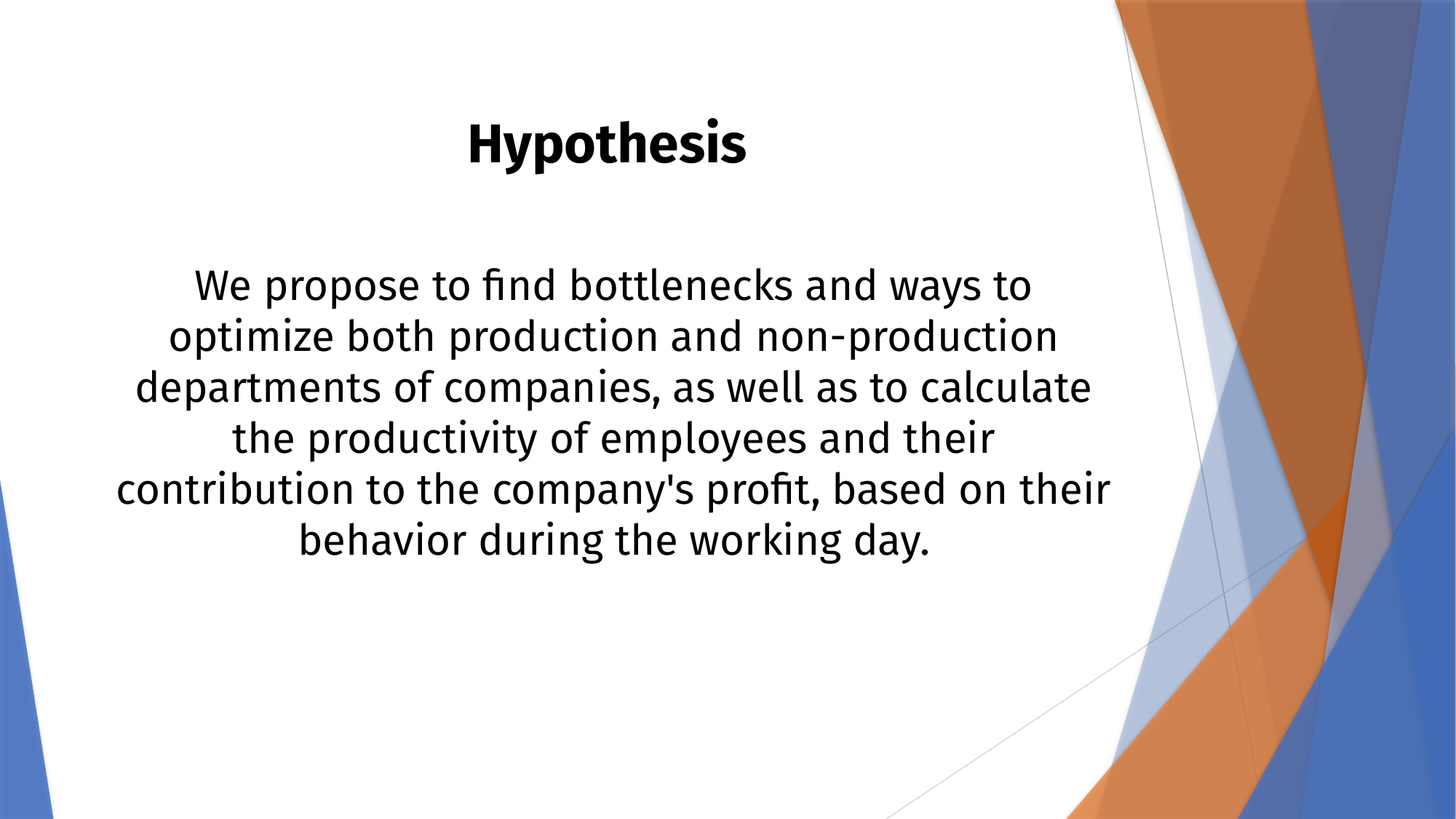

# Hypothesis
We propose to find bottlenecks and ways to optimize both production and non-production departments of companies, as well as to calculate the productivity of employees and their contribution to the company's profit, based on their behavior during the working day.